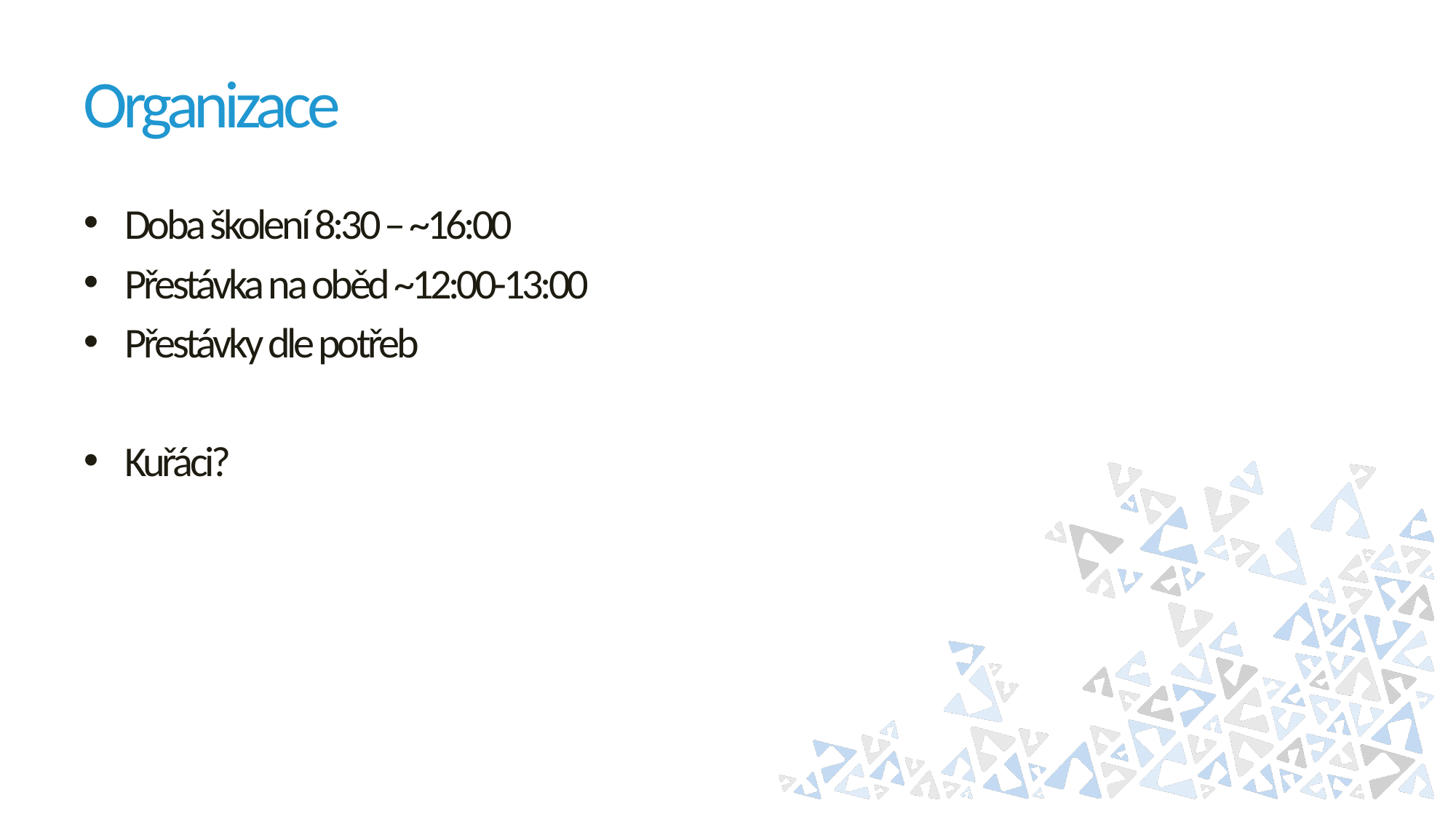

# Organizace
Doba školení 8:30 – ~16:00
Přestávka na oběd ~12:00-13:00
Přestávky dle potřeb

Kuřáci?